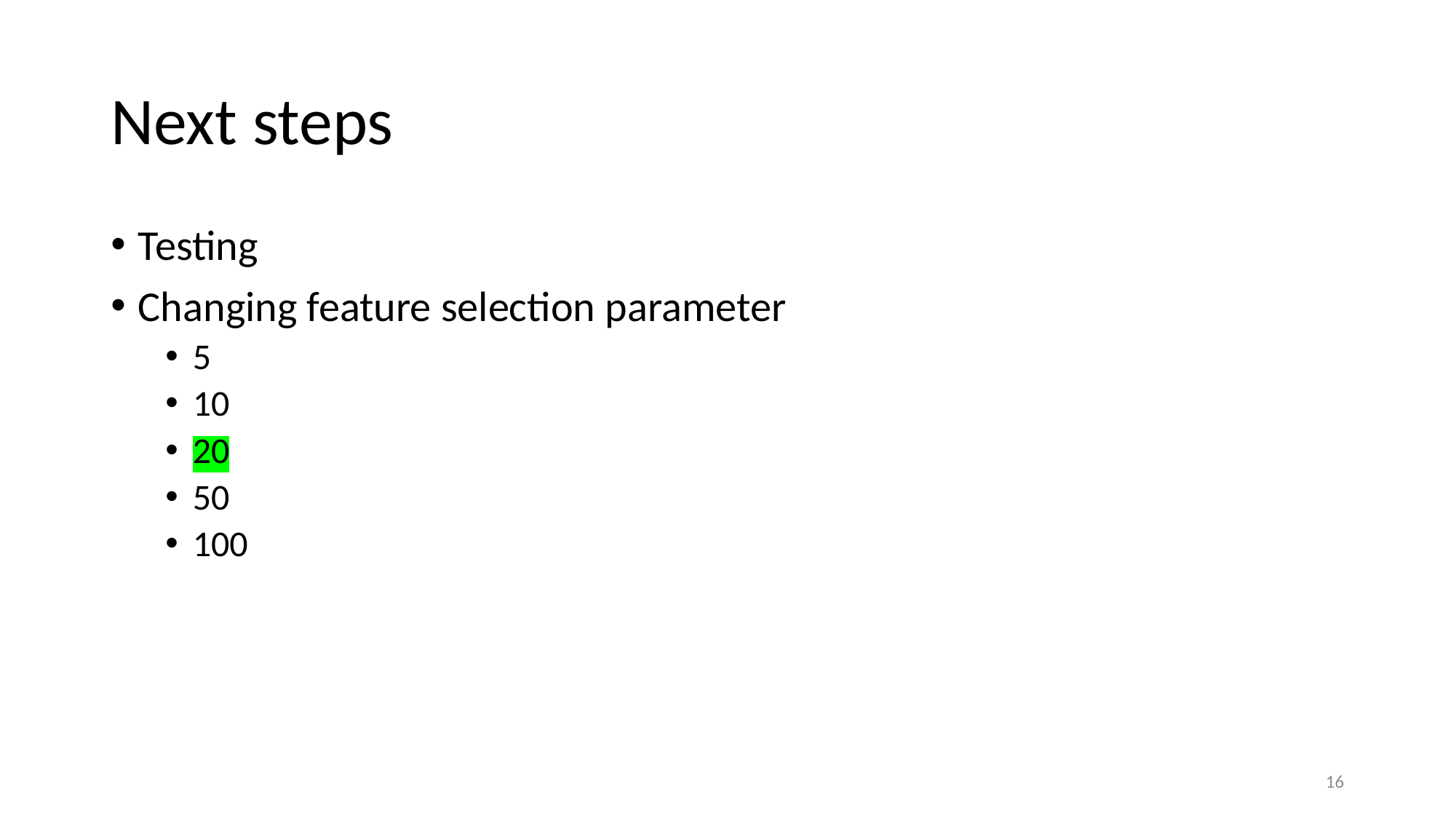

# Next steps
Testing
Changing feature selection parameter
5
10
20
50
100

16